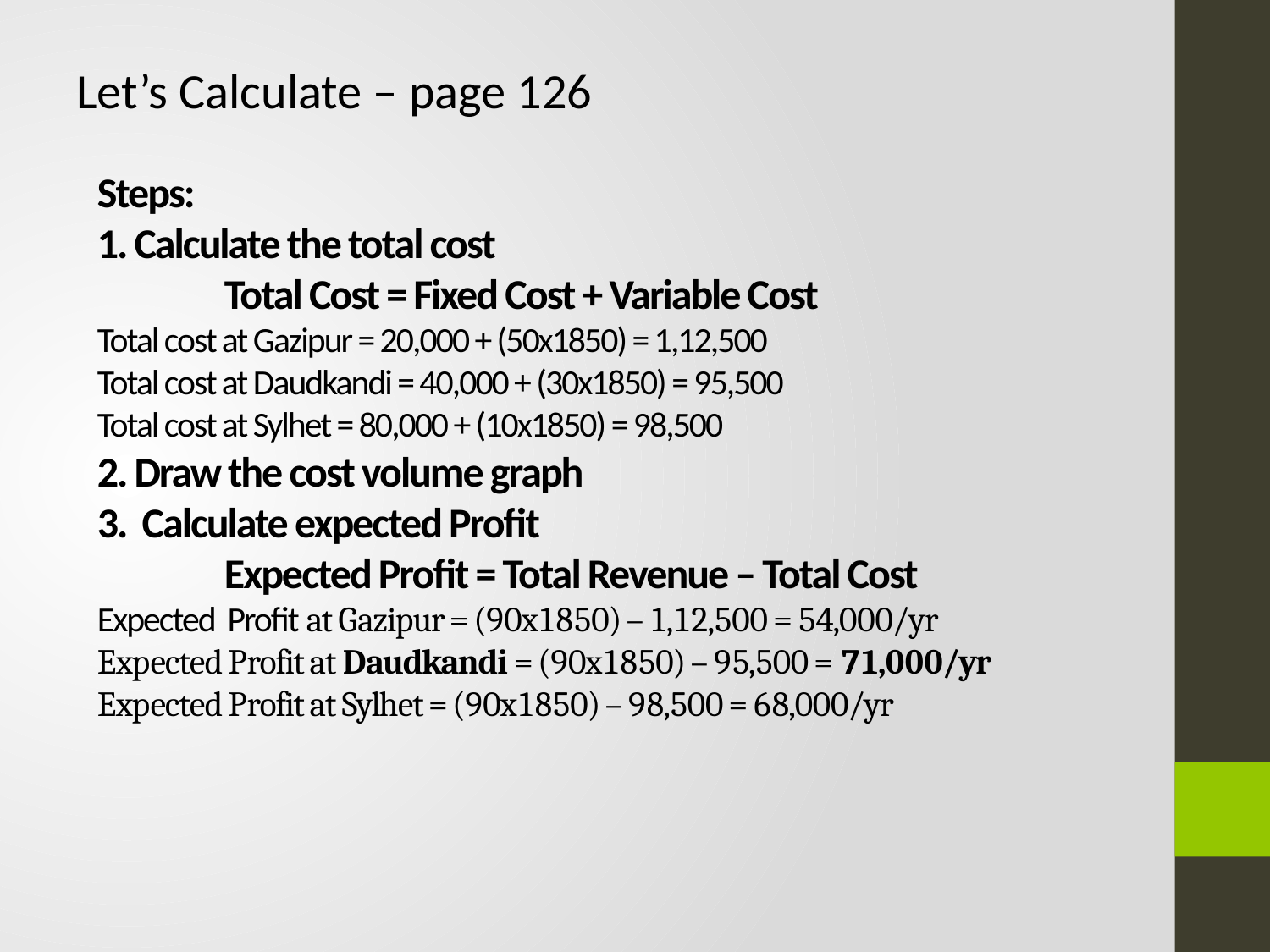

Let’s Calculate – page 126
# Steps: 1. Calculate the total cost Total Cost = Fixed Cost + Variable Cost Total cost at Gazipur = 20,000 + (50x1850) = 1,12,500 Total cost at Daudkandi = 40,000 + (30x1850) = 95,500 Total cost at Sylhet = 80,000 + (10x1850) = 98,500 2. Draw the cost volume graph 3.  Calculate expected Profit Expected Profit = Total Revenue – Total Cost Expected  Profit at Gazipur = (90x1850) – 1,12,500 = 54,000/yr Expected Profit at Daudkandi = (90x1850) – 95,500 = 71,000/yr Expected Profit at Sylhet = (90x1850) – 98,500 = 68,000/yr